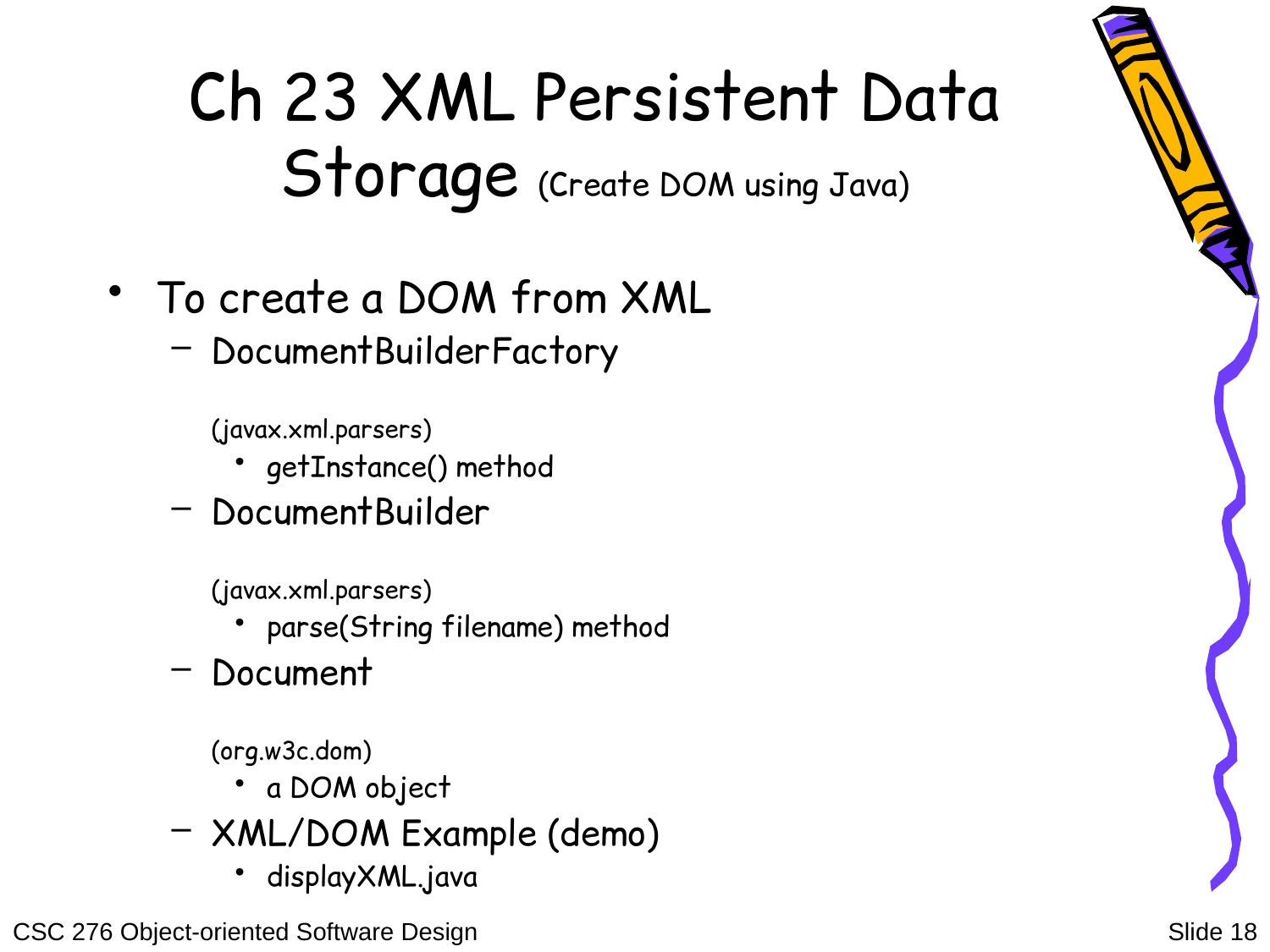

# Ch 23 XML Persistent Data Storage (Create DOM using Java)
To create a DOM from XML
DocumentBuilderFactory	(javax.xml.parsers)
getInstance() method
DocumentBuilder	(javax.xml.parsers)
parse(String filename) method
Document	(org.w3c.dom)
a DOM object
XML/DOM Example (demo)
displayXML.java